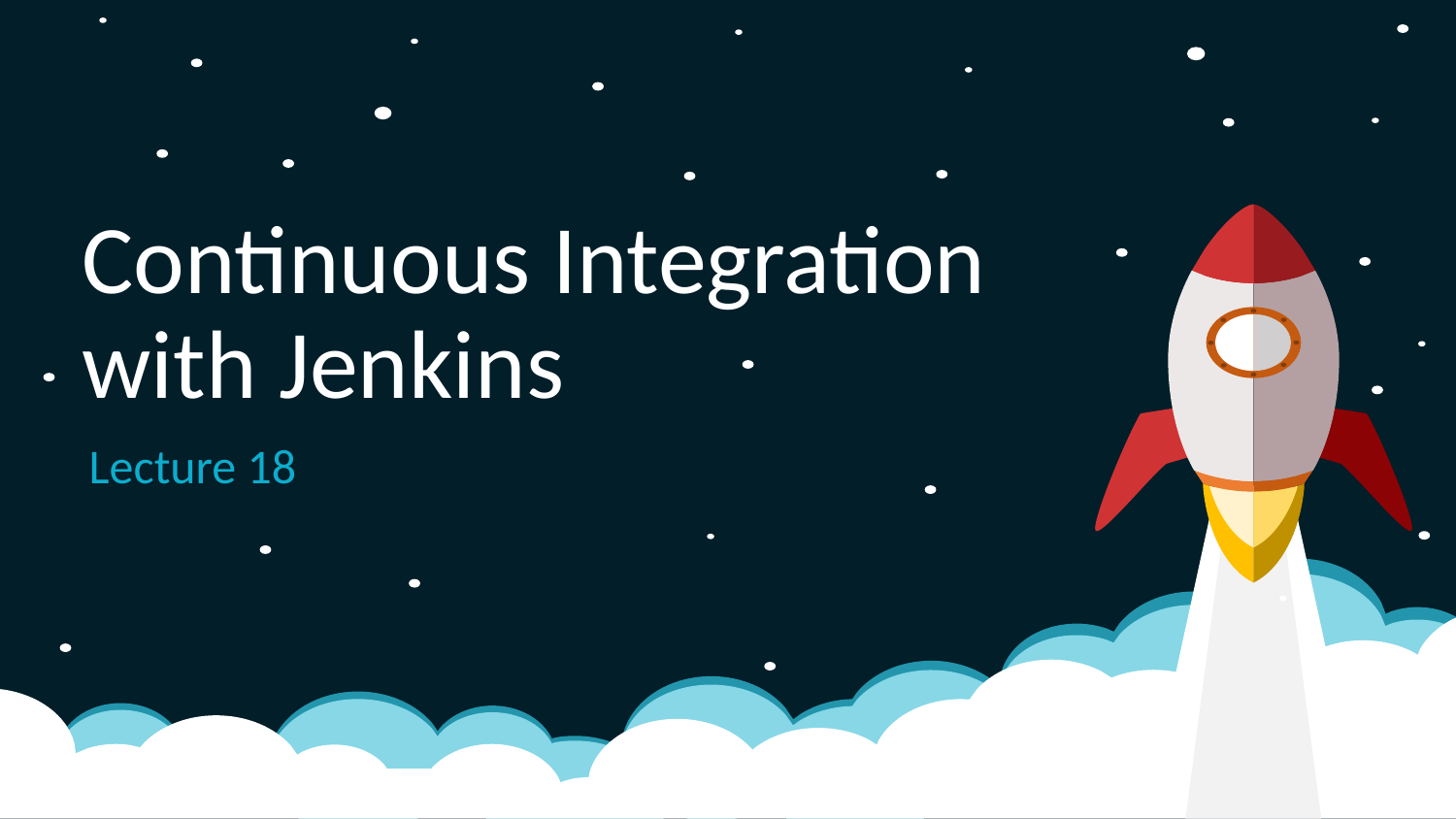

# Continuous Integration with Jenkins
Lecture 18